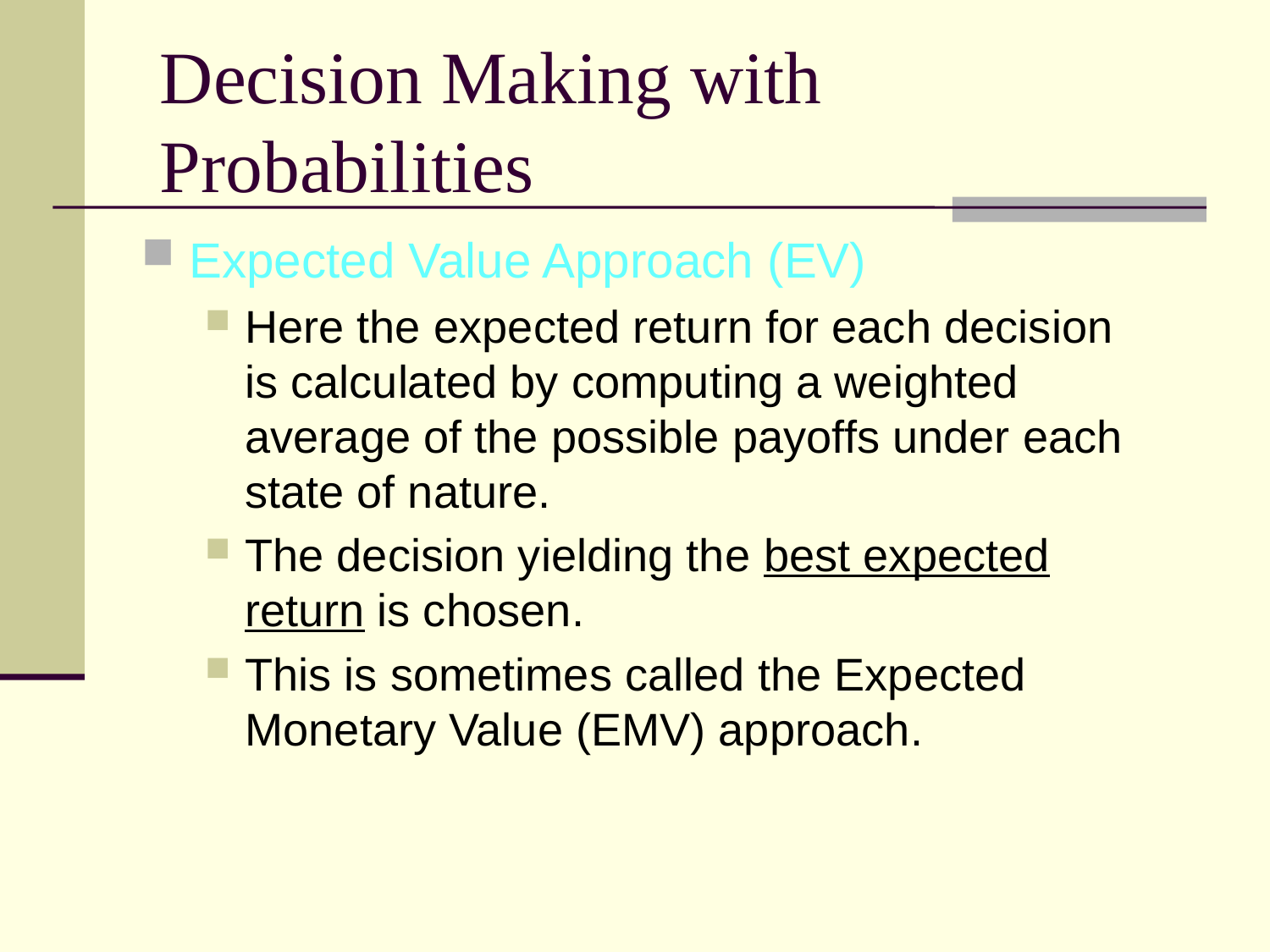

# Decision Making with Probabilities
Expected Value Approach (EV)
Here the expected return for each decision is calculated by computing a weighted average of the possible payoffs under each state of nature.
The decision yielding the best expected return is chosen.
This is sometimes called the Expected Monetary Value (EMV) approach.